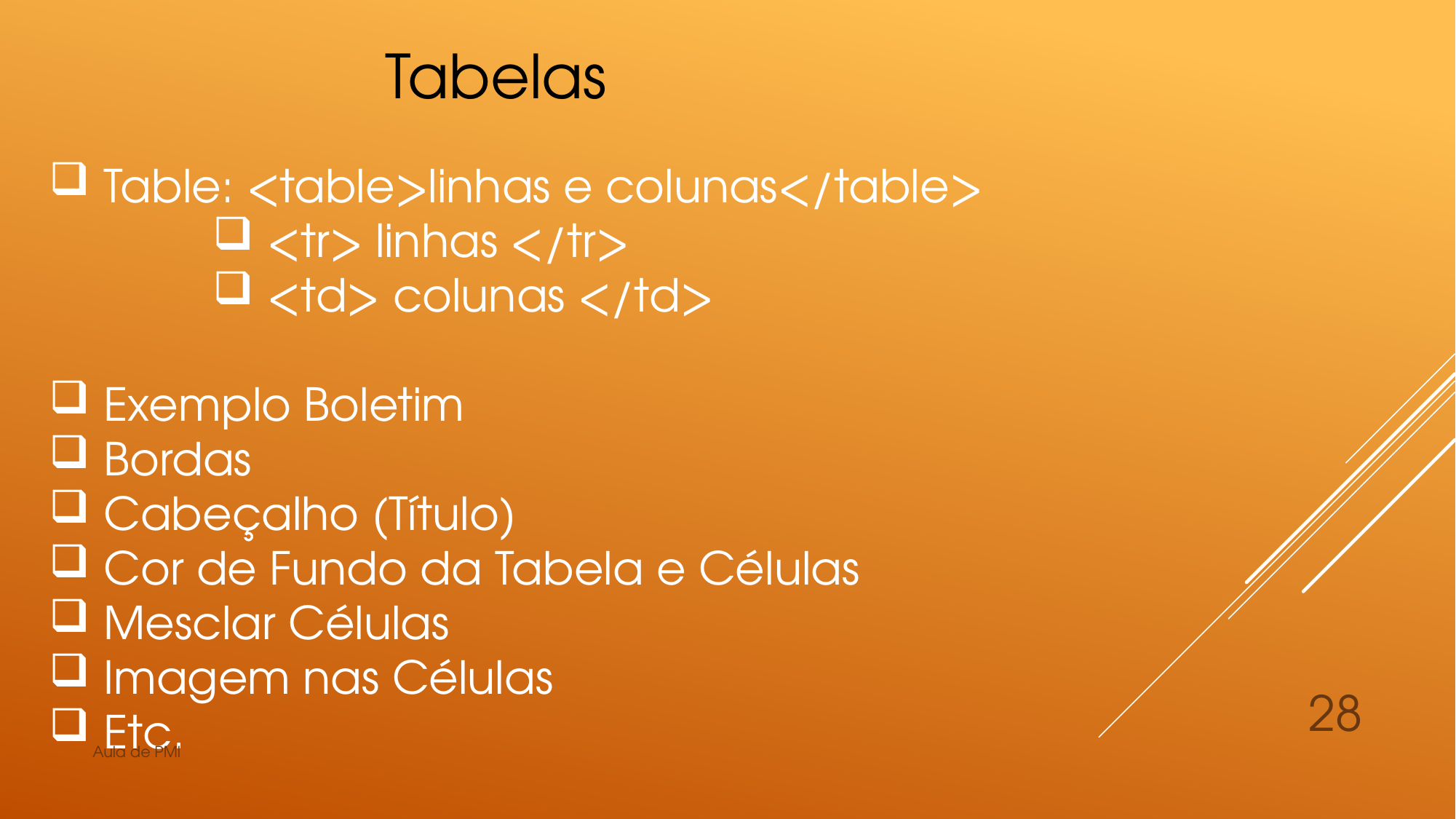

Tabelas
Table: <table>linhas e colunas</table>
<tr> linhas </tr>
<td> colunas </td>

Exemplo Boletim
Bordas
Cabeçalho (Título)
Cor de Fundo da Tabela e Células
Mesclar Células
Imagem nas Células
Etc.

28
Aula de PMI